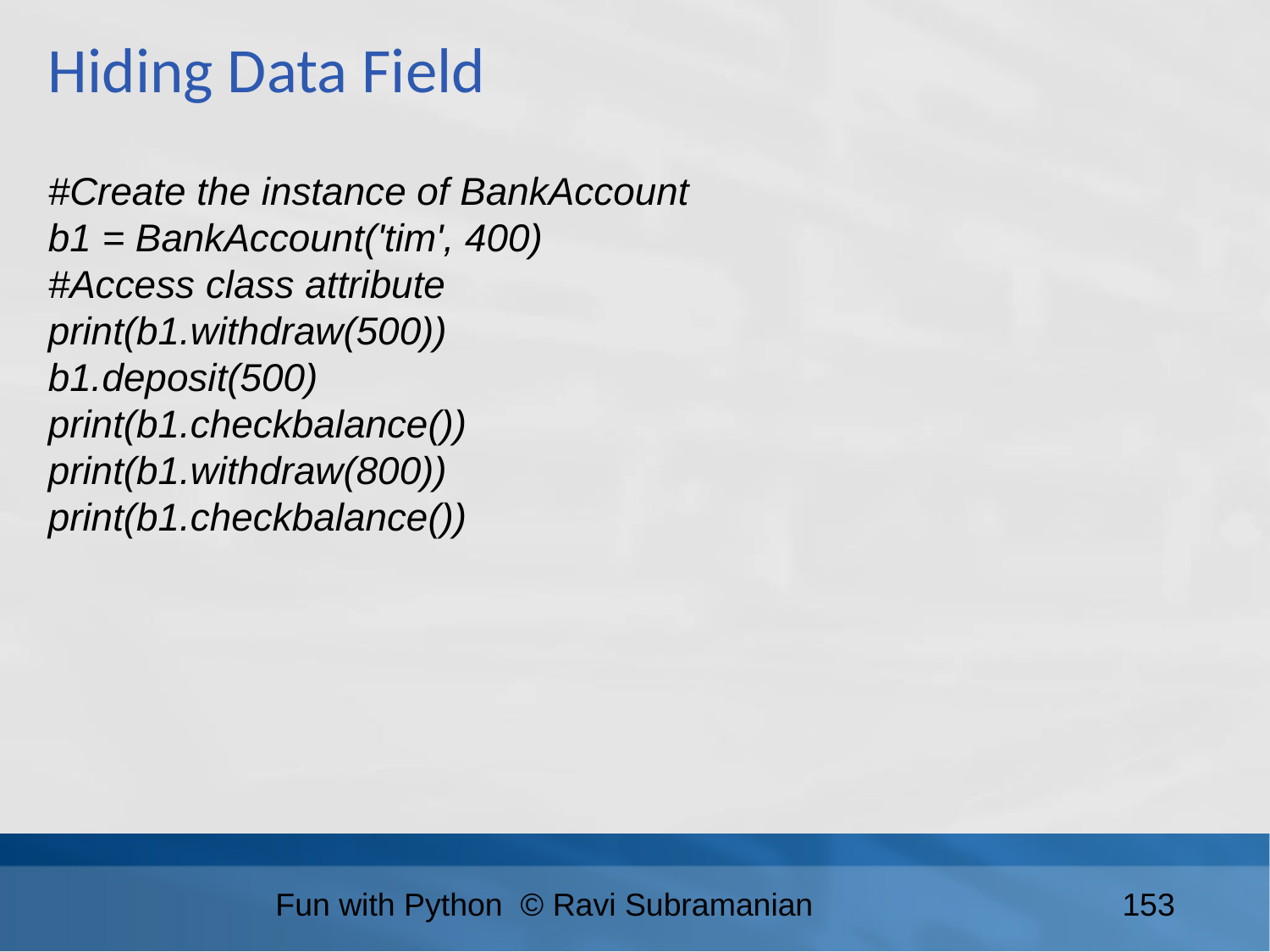

Hiding Data Field

#Create the instance of BankAccount
b1 = BankAccount('tim', 400)
#Access class attribute
print(b1.withdraw(500))
b1.deposit(500)
print(b1.checkbalance())
print(b1.withdraw(800))
print(b1.checkbalance())